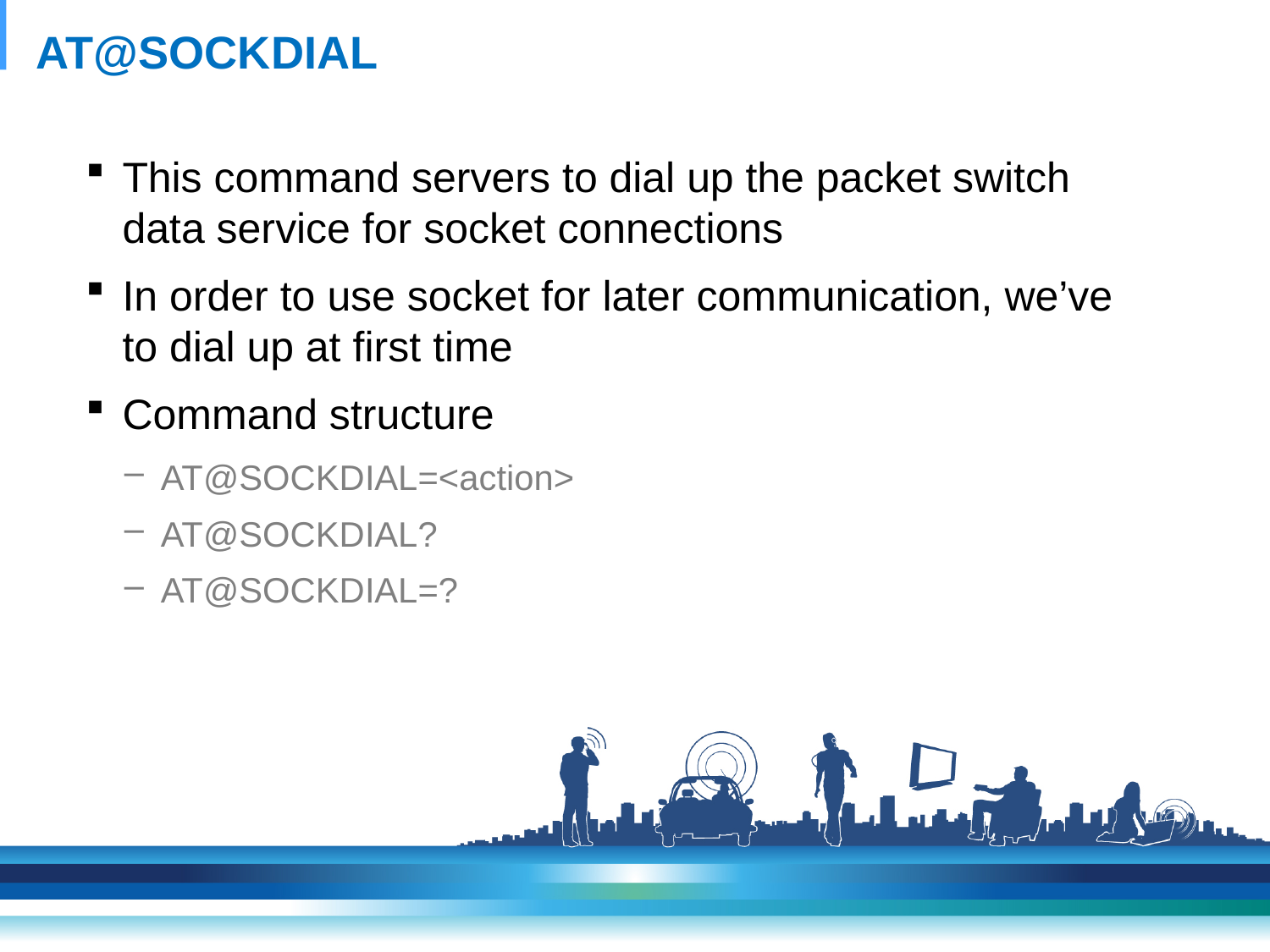

# AT@SOCKDIAL
This command servers to dial up the packet switch data service for socket connections
In order to use socket for later communication, we’ve to dial up at first time
Command structure
AT@SOCKDIAL=<action>
AT@SOCKDIAL?
AT@SOCKDIAL=?